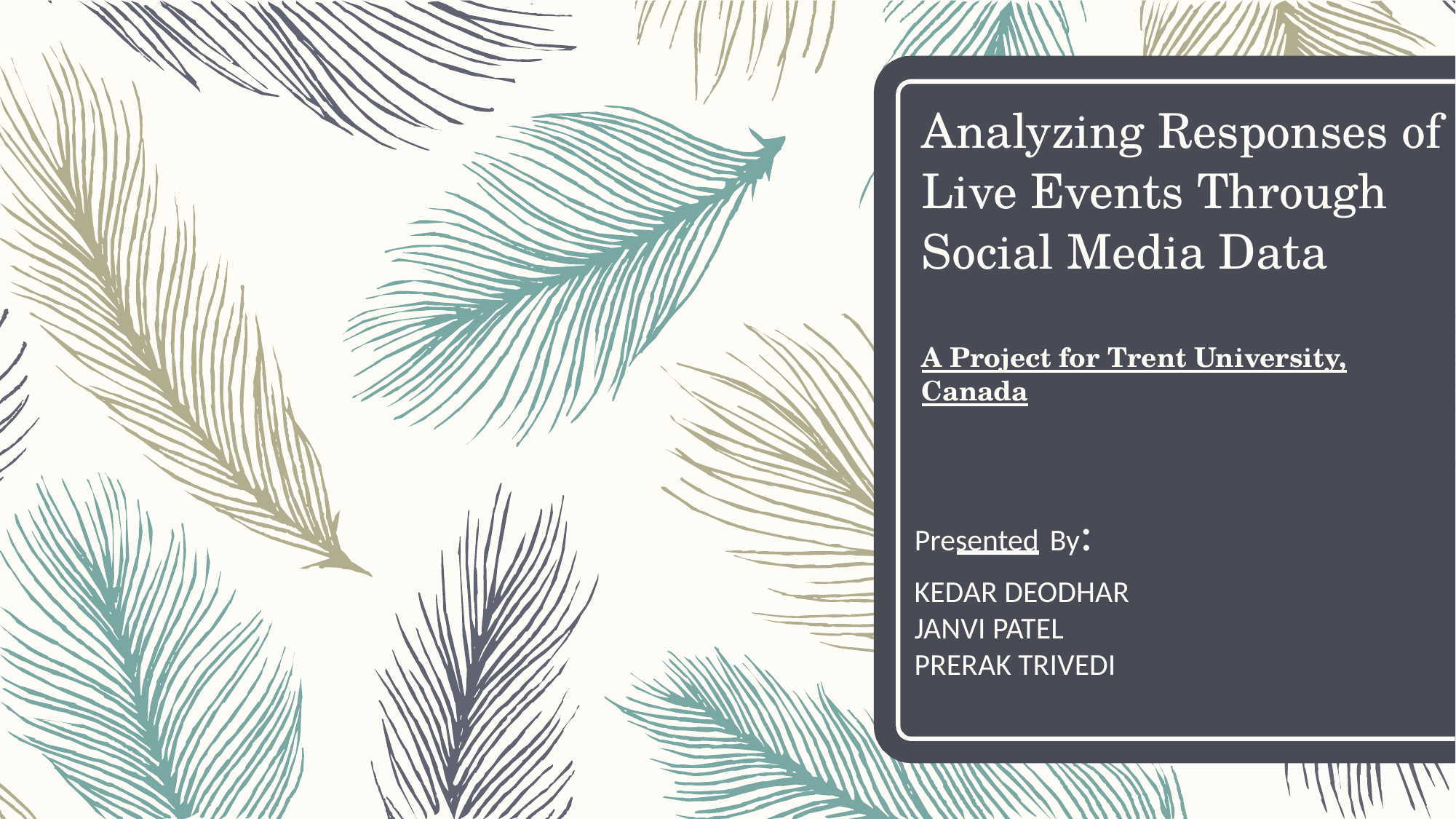

# Analyzing Responses of Live Events Through Social Media Data A Project for Trent University, Canada
Presented By:

KEDAR DEODHAR
JANVI PATEL
PRERAK TRIVEDI